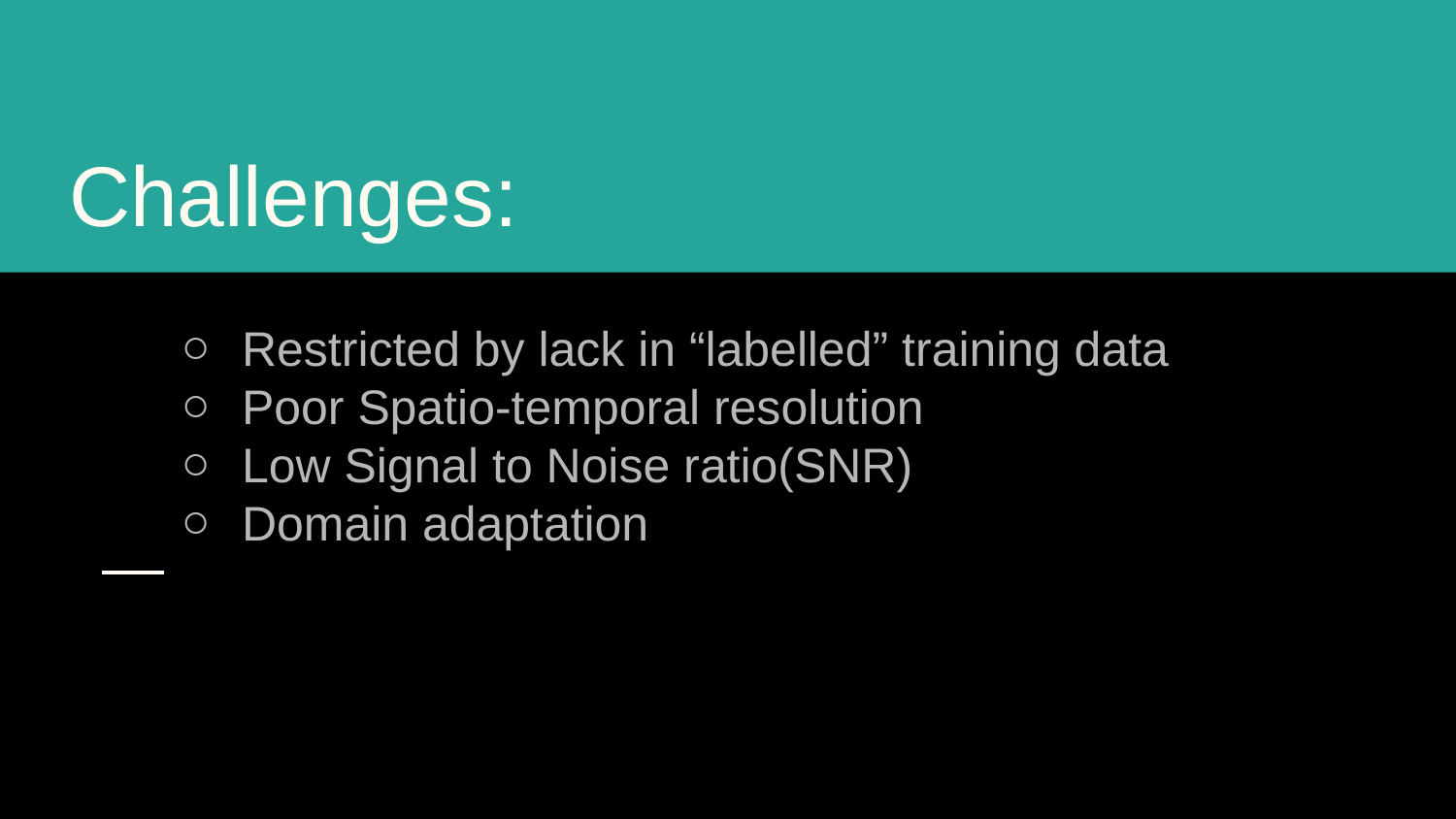

# Challenges:
Restricted by lack in “labelled” training data
Poor Spatio-temporal resolution
Low Signal to Noise ratio(SNR)
Domain adaptation